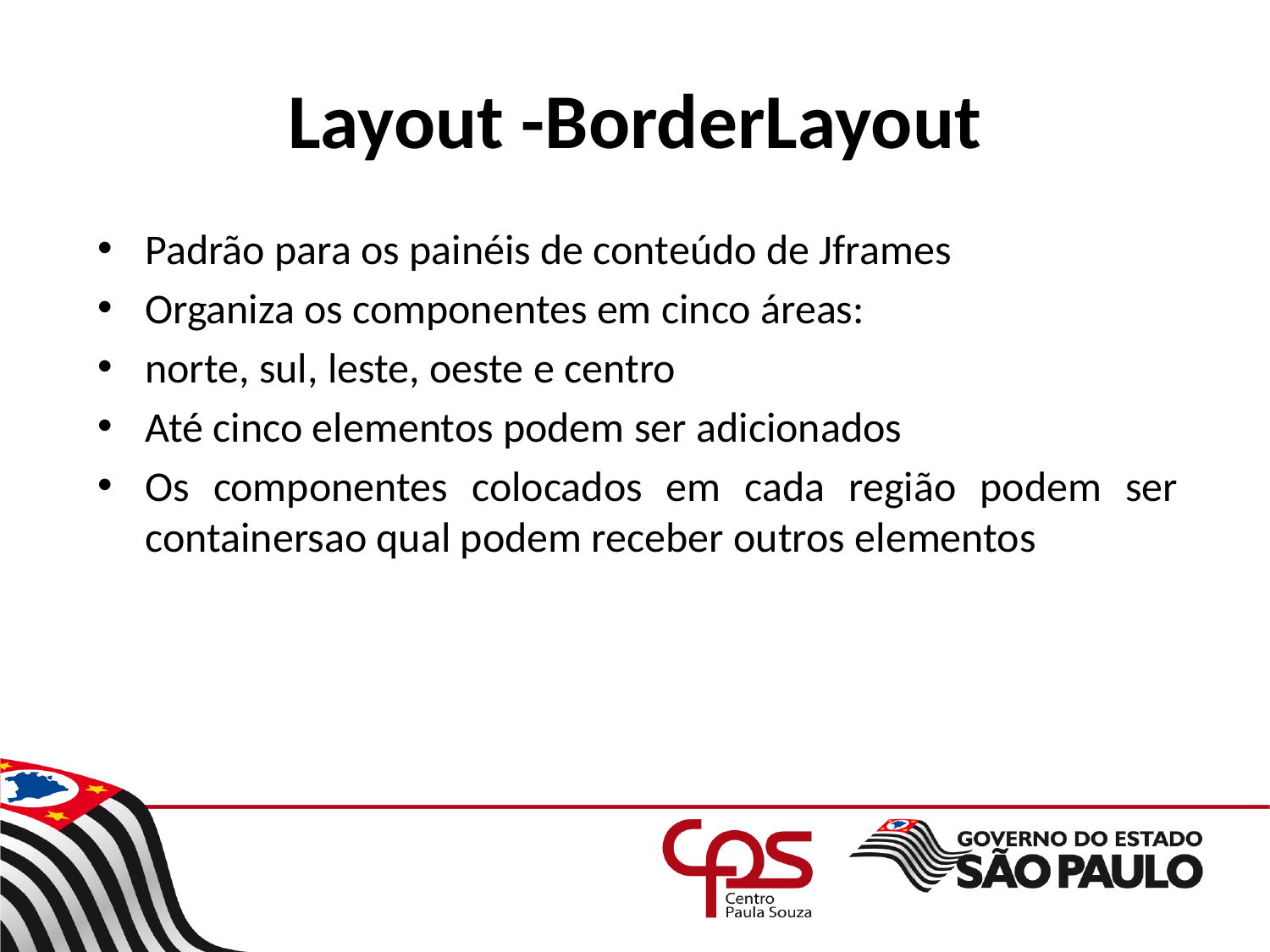

# Layout -BorderLayout
Padrão para os painéis de conteúdo de Jframes
Organiza os componentes em cinco áreas:
norte, sul, leste, oeste e centro
Até cinco elementos podem ser adicionados
Os componentes colocados em cada região podem ser containersao qual podem receber outros elementos